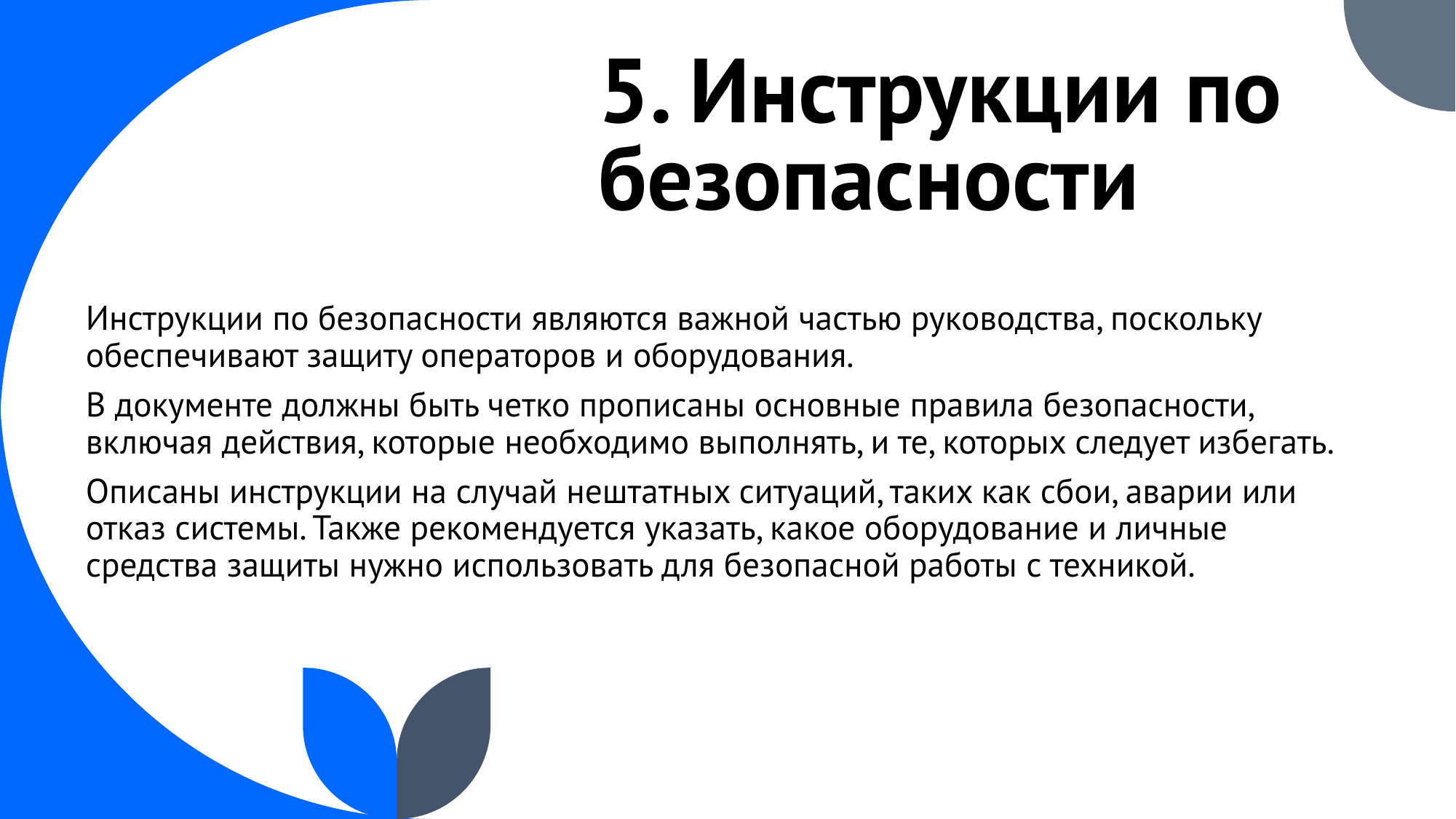

# 5. Инструкции по безопасности
Инструкции по безопасности являются важной частью руководства, поскольку обеспечивают защиту операторов и оборудования.
В документе должны быть четко прописаны основные правила безопасности, включая действия, которые необходимо выполнять, и те, которых следует избегать.
Описаны инструкции на случай нештатных ситуаций, таких как сбои, аварии или отказ системы. Также рекомендуется указать, какое оборудование и личные средства защиты нужно использовать для безопасной работы с техникой.